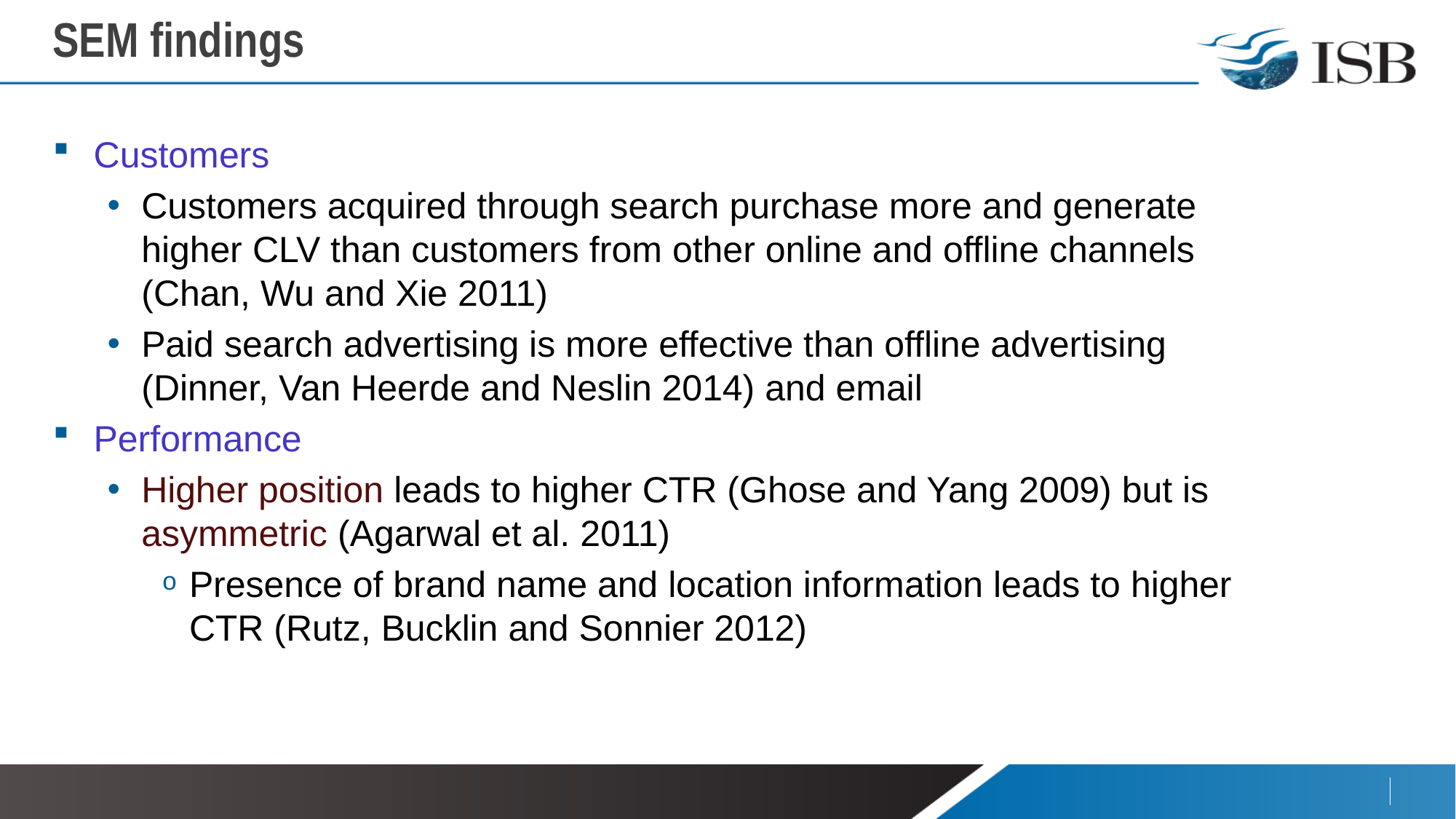

# SEM findings
Customers
Customers acquired through search purchase more and generate higher CLV than customers from other online and offline channels (Chan, Wu and Xie 2011)
Paid search advertising is more effective than offline advertising (Dinner, Van Heerde and Neslin 2014) and email
Performance
Higher position leads to higher CTR (Ghose and Yang 2009) but is asymmetric (Agarwal et al. 2011)
Presence of brand name and location information leads to higher CTR (Rutz, Bucklin and Sonnier 2012)